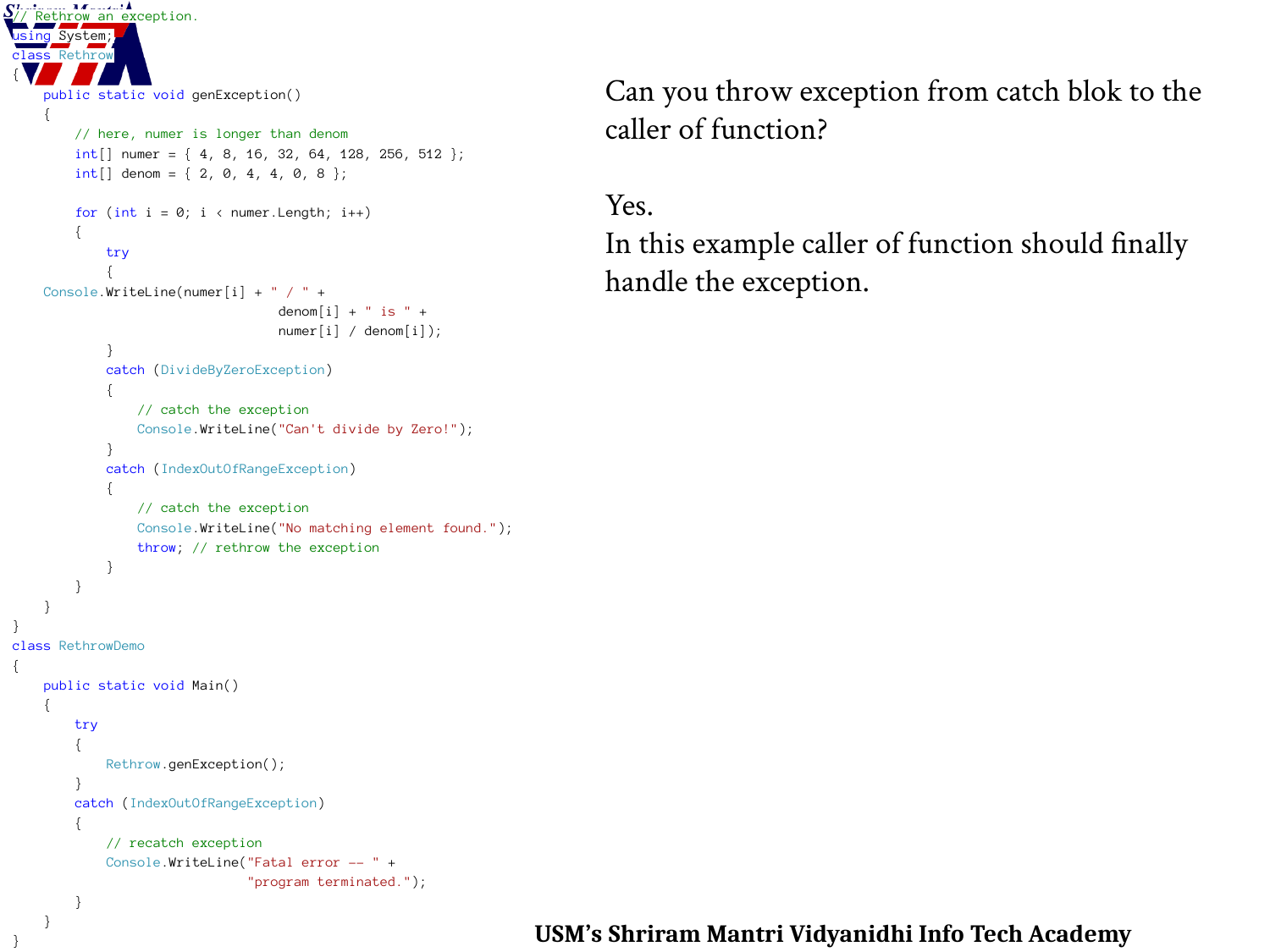

// Rethrow an exception.
using System;
class Rethrow
{
    public static void genException()
    {
        // here, numer is longer than denom
        int[] numer = { 4, 8, 16, 32, 64, 128, 256, 512 };
        int[] denom = { 2, 0, 4, 4, 0, 8 };

        for (int i = 0; i < numer.Length; i++)
        {
            try
            {
    Console.WriteLine(numer[i] + " / " +
                                  denom[i] + " is " +
                                  numer[i] / denom[i]);
            }
            catch (DivideByZeroException)
            {
                // catch the exception
                Console.WriteLine("Can't divide by Zero!");
            }
            catch (IndexOutOfRangeException)
            {
                // catch the exception
                Console.WriteLine("No matching element found.");
                throw; // rethrow the exception
            }
        }
    }
}
class RethrowDemo
{
    public static void Main()
    {
        try
        {
            Rethrow.genException();
        }
        catch (IndexOutOfRangeException)
        {
            // recatch exception
            Console.WriteLine("Fatal error -- " +
                              "program terminated.");
        }
    }
}

Can you throw exception from catch blok to the caller of function?

Yes.
In this example caller of function should finally handle the exception.